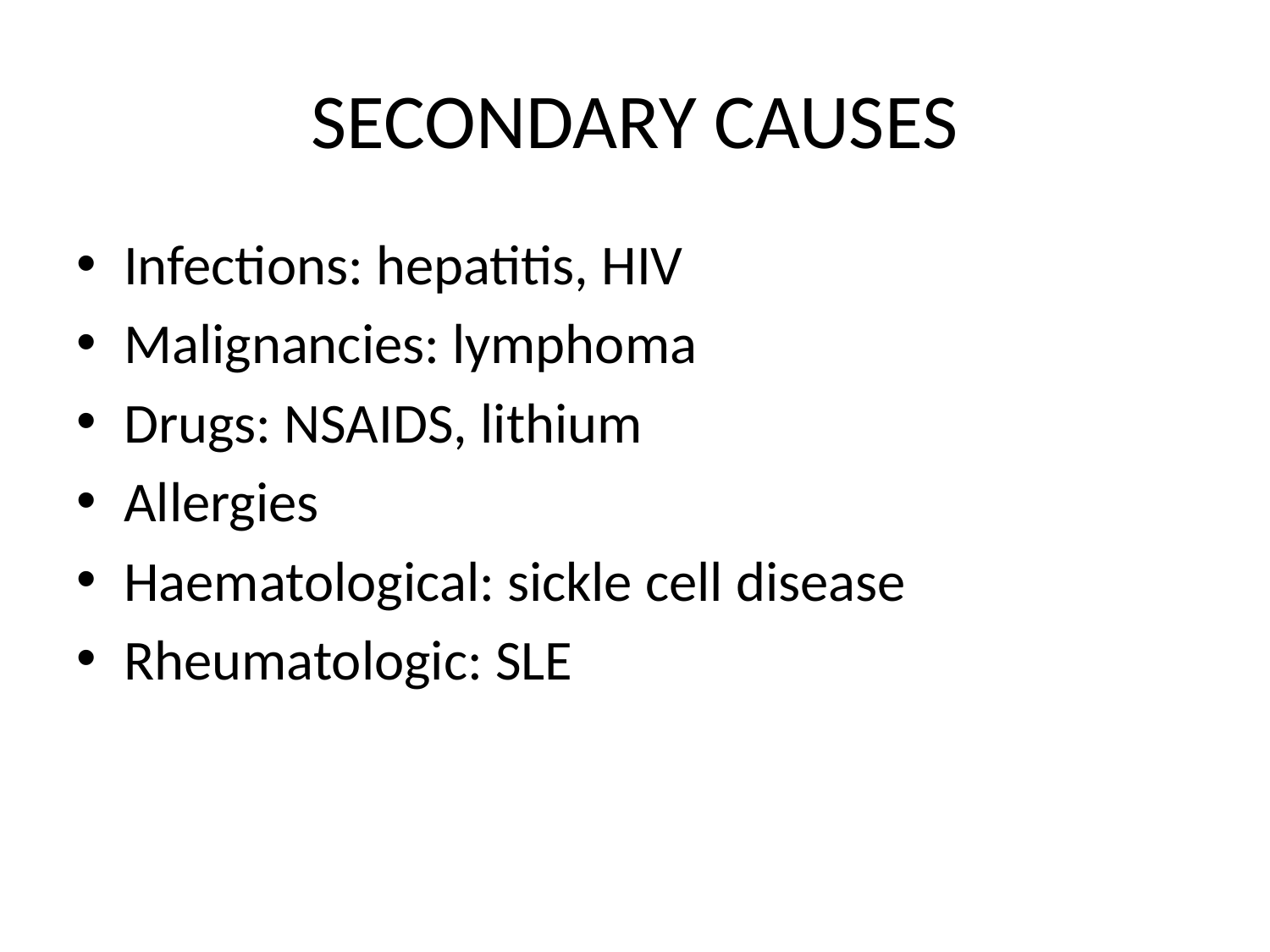

# SECONDARY CAUSES
Infections: hepatitis, HIV
Malignancies: lymphoma
Drugs: NSAIDS, lithium
Allergies
Haematological: sickle cell disease
Rheumatologic: SLE